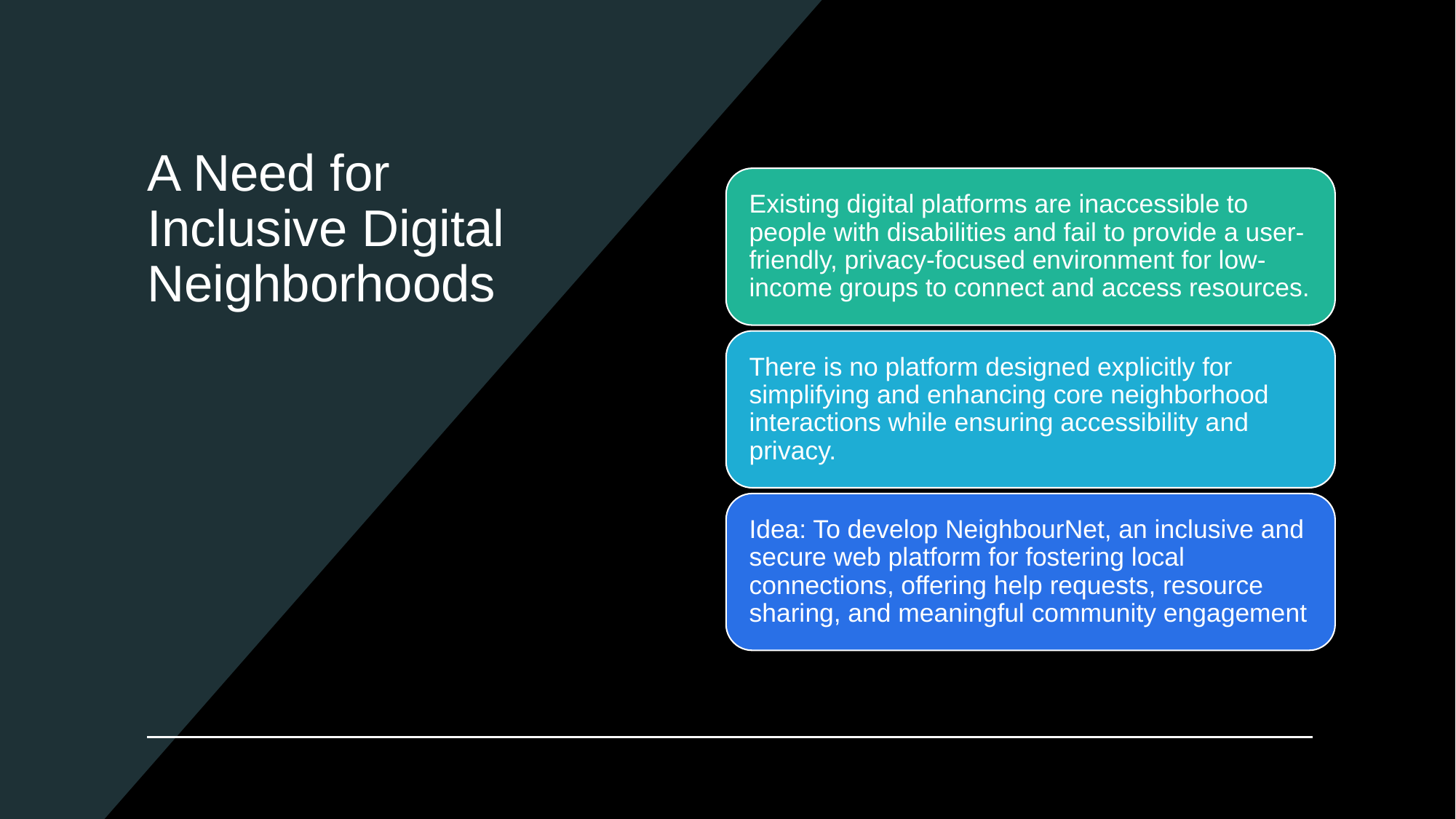

Existing digital platforms are inaccessible to people with disabilities and fail to provide a user-friendly, privacy-focused environment for low-income groups to connect and access resources.
There is no platform designed explicitly for simplifying and enhancing core neighborhood interactions while ensuring accessibility and privacy.
Idea: To develop NeighbourNet, an inclusive and secure web platform for fostering local connections, offering help requests, resource sharing, and meaningful community engagement
# A Need for Inclusive Digital Neighborhoods